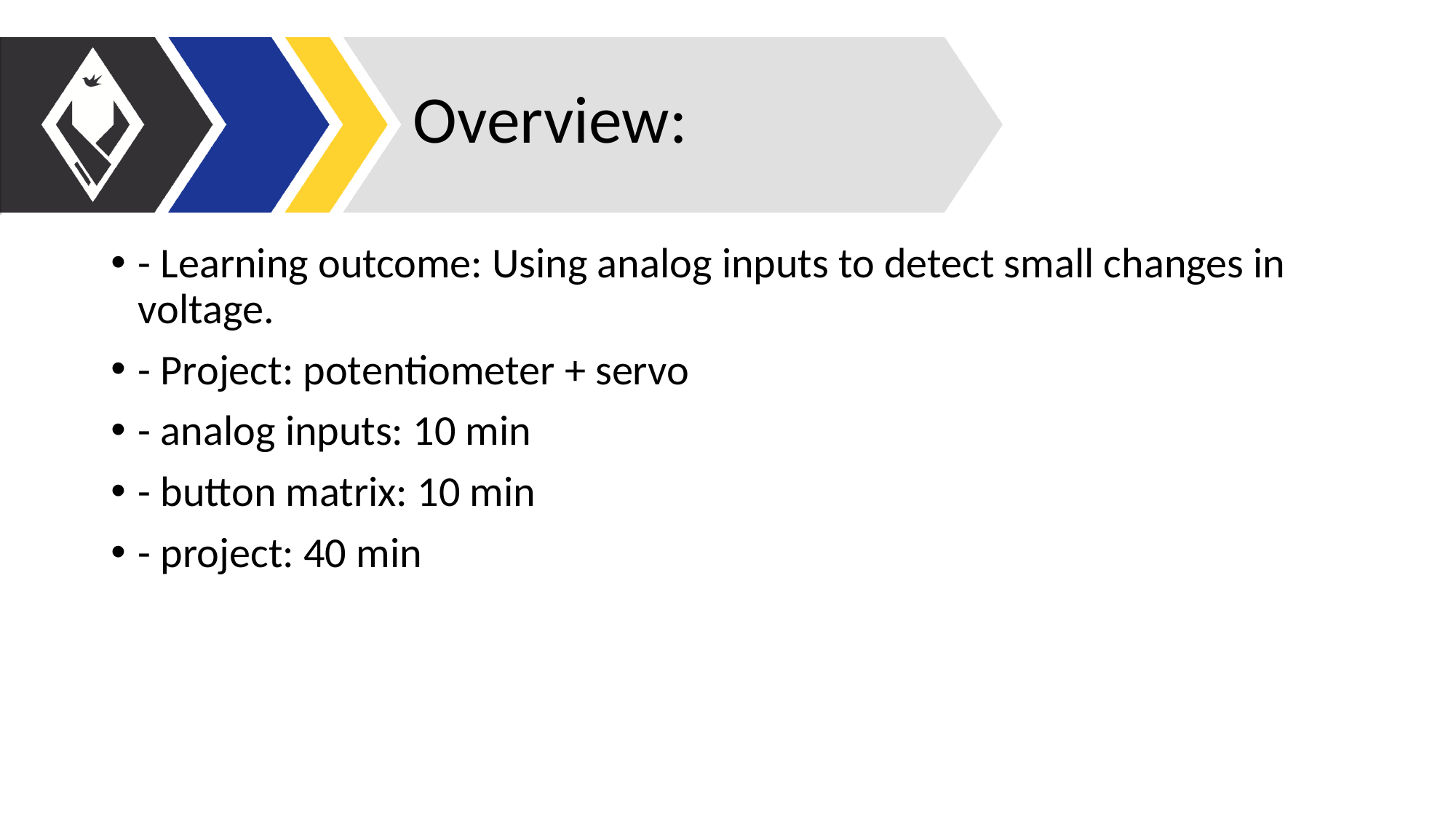

# Overview:
- Learning outcome: Using analog inputs to detect small changes in voltage.
- Project: potentiometer + servo
- analog inputs: 10 min
- button matrix: 10 min
- project: 40 min